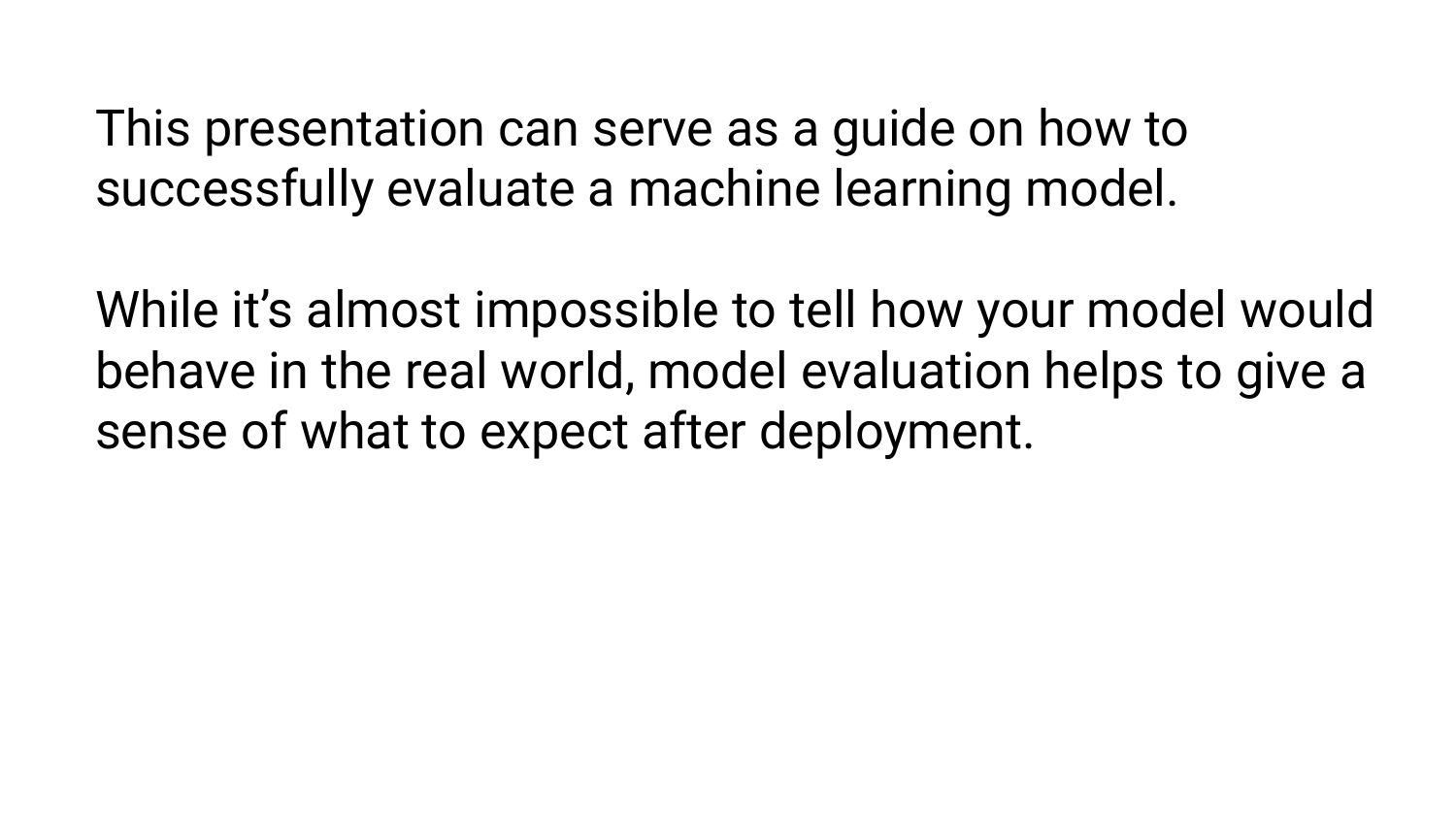

This presentation can serve as a guide on how to successfully evaluate a machine learning model.

While it’s almost impossible to tell how your model would behave in the real world, model evaluation helps to give a sense of what to expect after deployment.